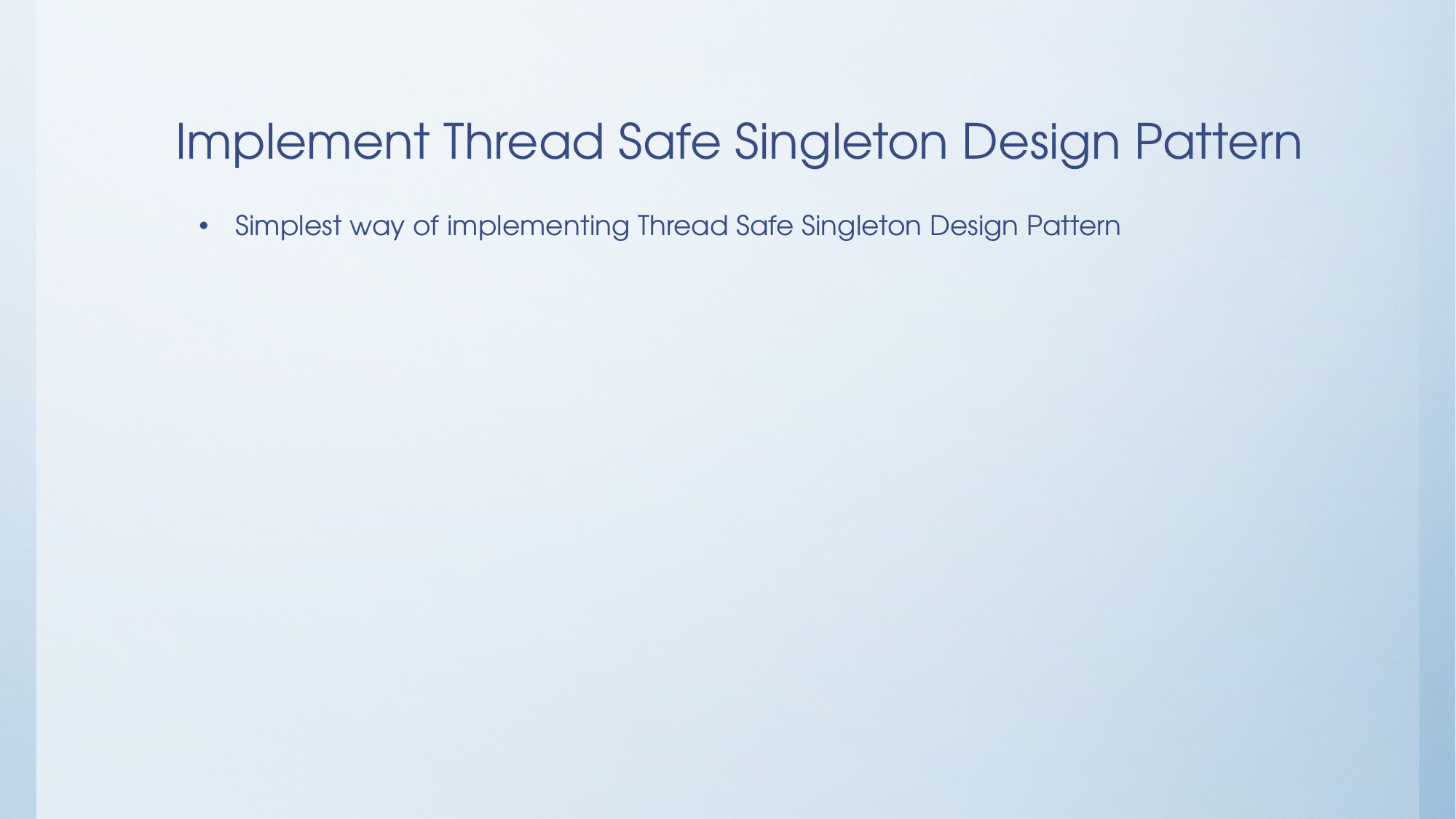

# Implement Thread Safe Singleton Design Pattern
Simplest way of implementing Thread Safe Singleton Design Pattern